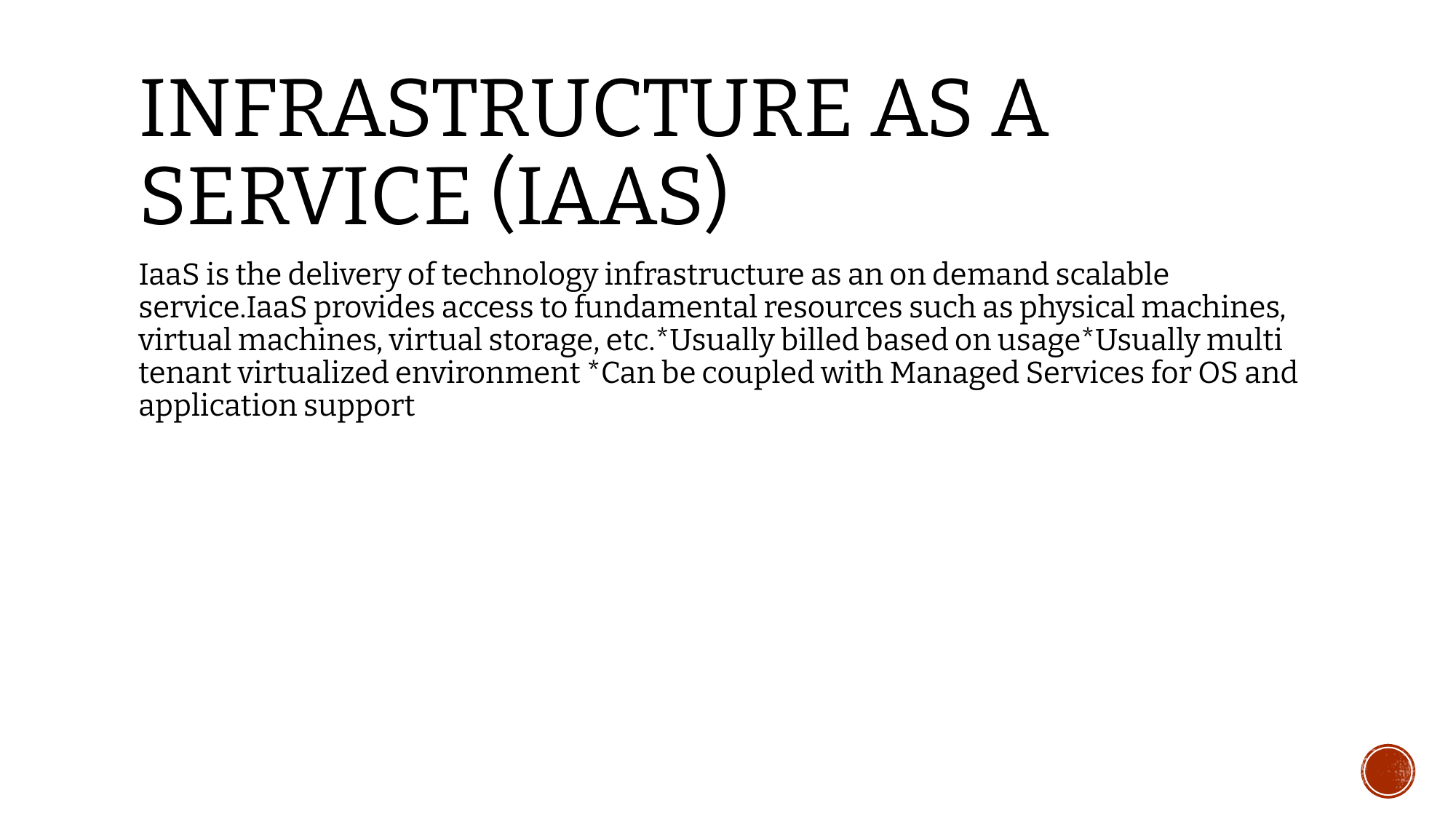

# Infrastructure as a Service (IaaS)
IaaS is the delivery of technology infrastructure as an on demand scalable service.IaaS provides access to fundamental resources such as physical machines, virtual machines, virtual storage, etc.*Usually billed based on usage*Usually multi tenant virtualized environment *Can be coupled with Managed Services for OS and application support